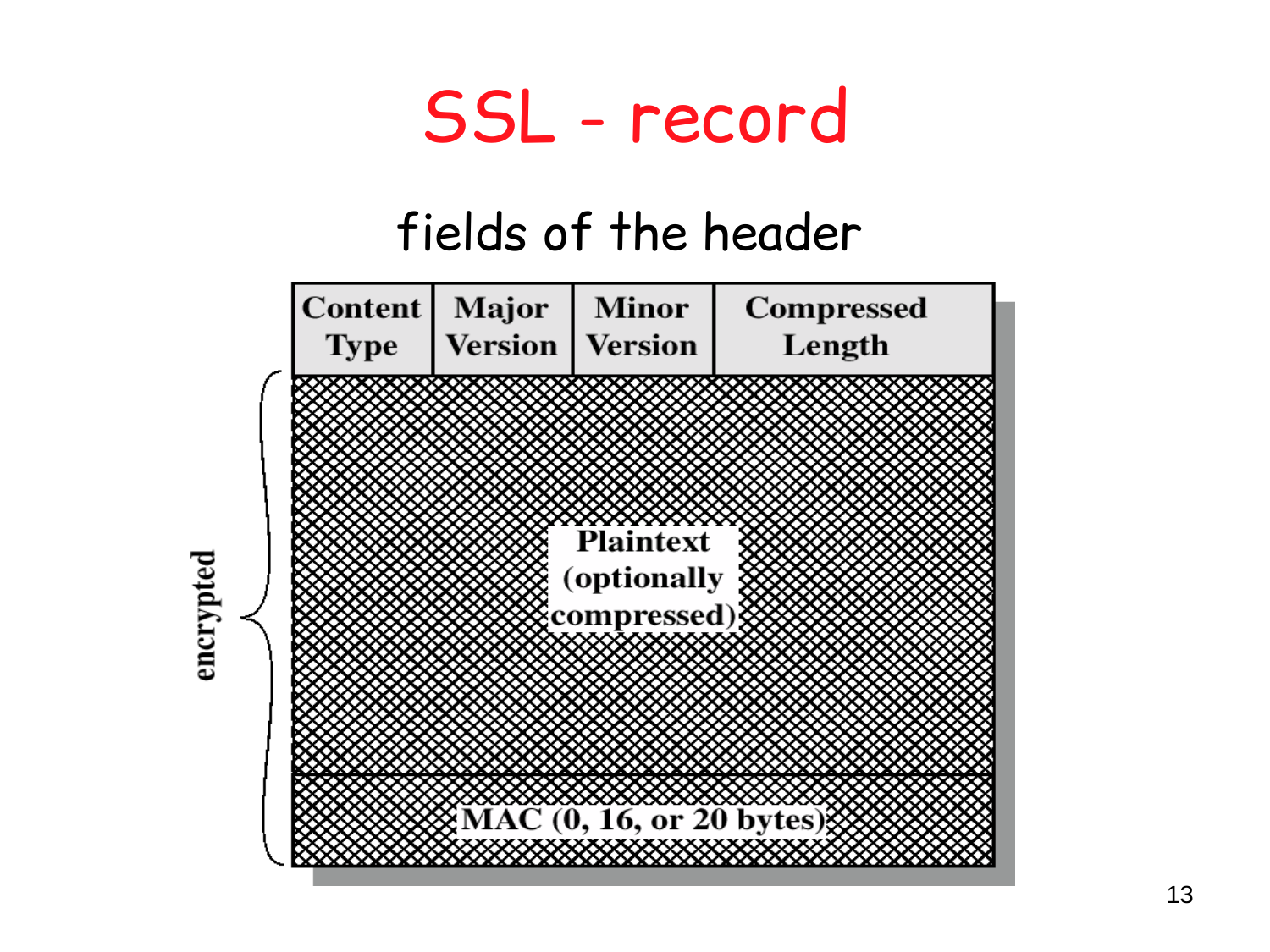

# SSL - record
fields of the header

13